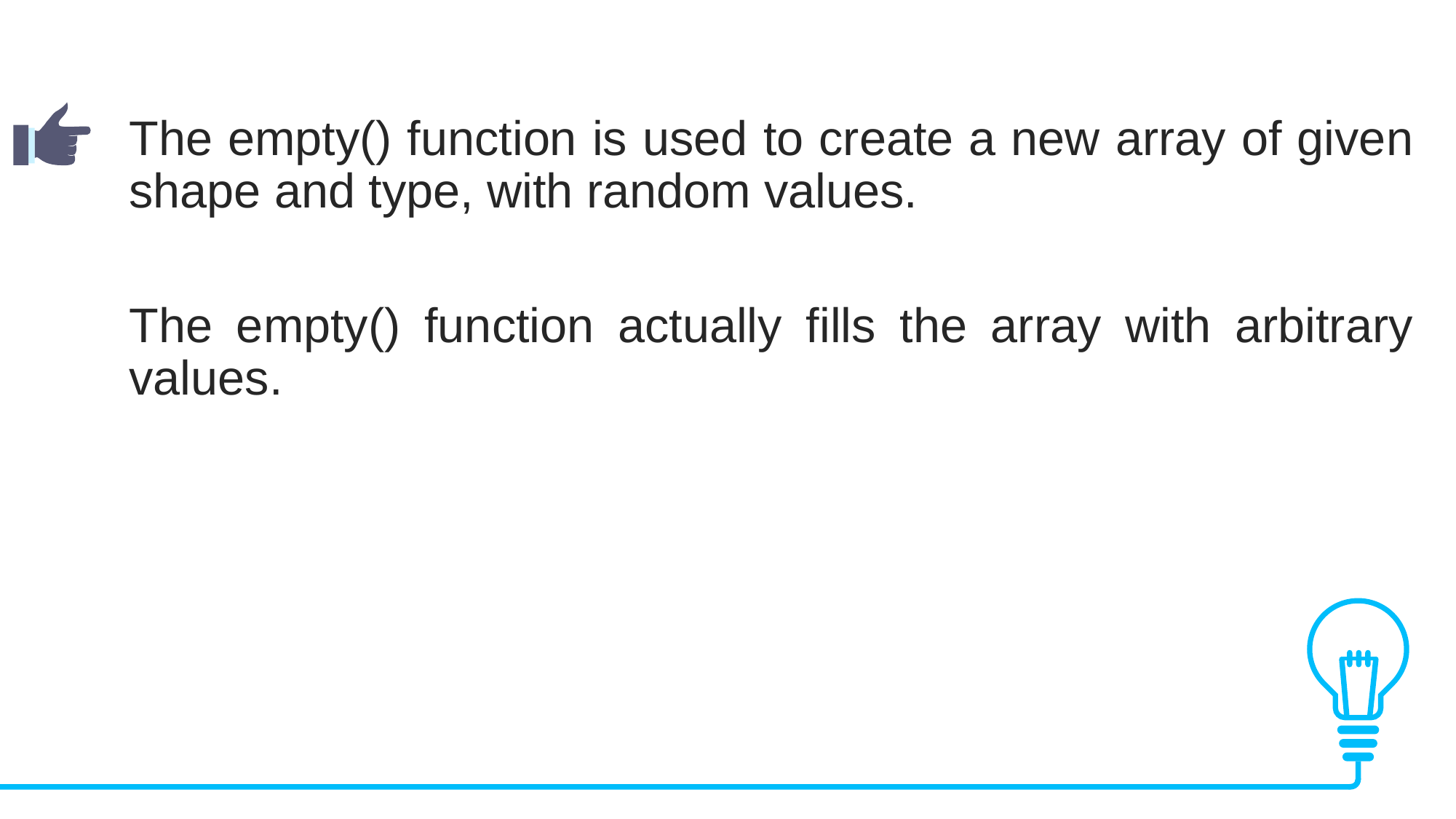

The empty() function is used to create a new array of given shape and type, with random values.

The empty() function actually fills the array with arbitrary values.